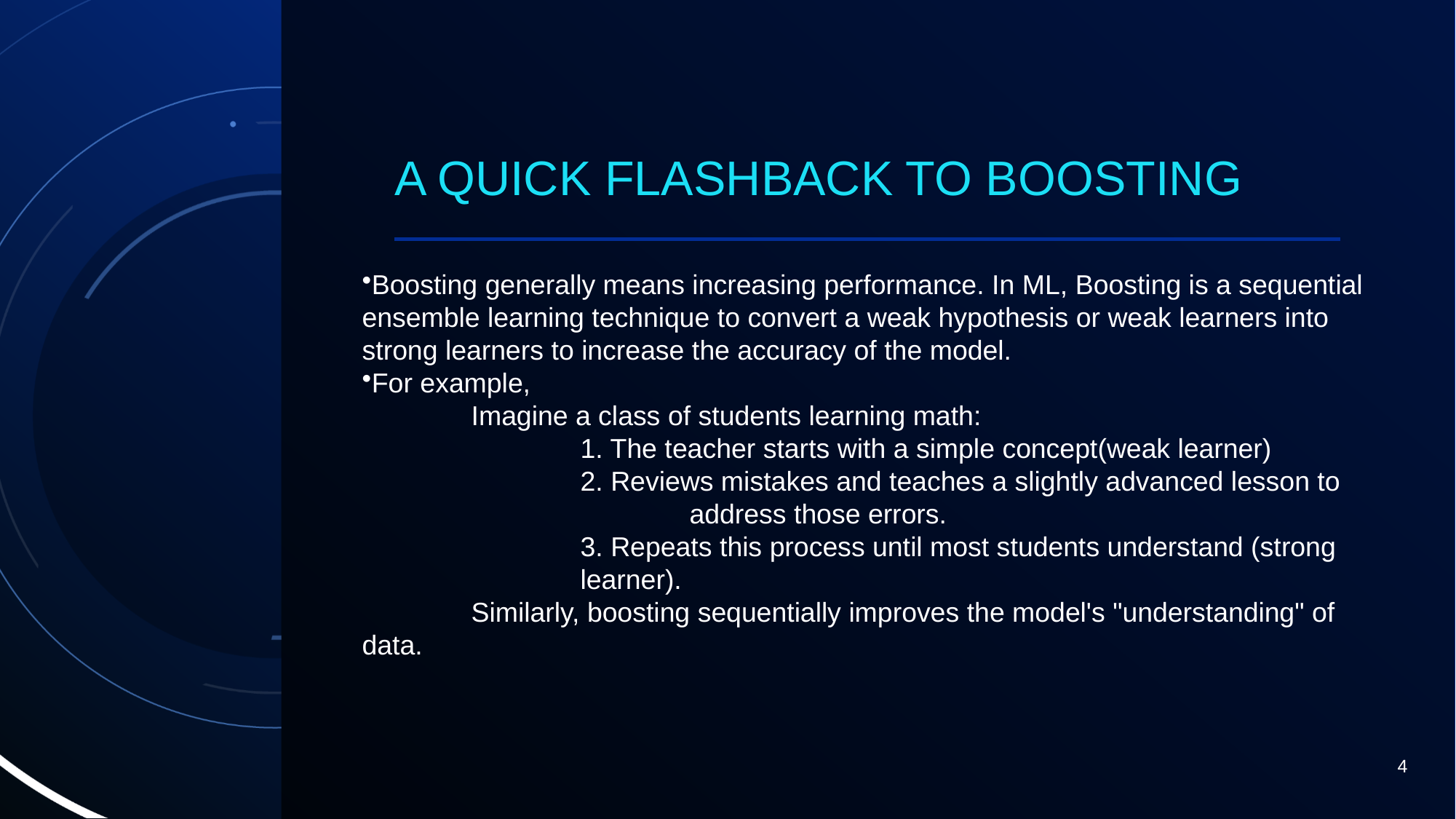

# A Quick Flashback to Boosting
Boosting generally means increasing performance. In ML, Boosting is a sequential ensemble learning technique to convert a weak hypothesis or weak learners into strong learners to increase the accuracy of the model.
For example,
	Imagine a class of students learning math:
		1. The teacher starts with a simple concept(weak learner)
		2. Reviews mistakes and teaches a slightly advanced lesson to 			address those errors.
		3. Repeats this process until most students understand (strong 			learner).
	Similarly, boosting sequentially improves the model's "understanding" of 	data.
4